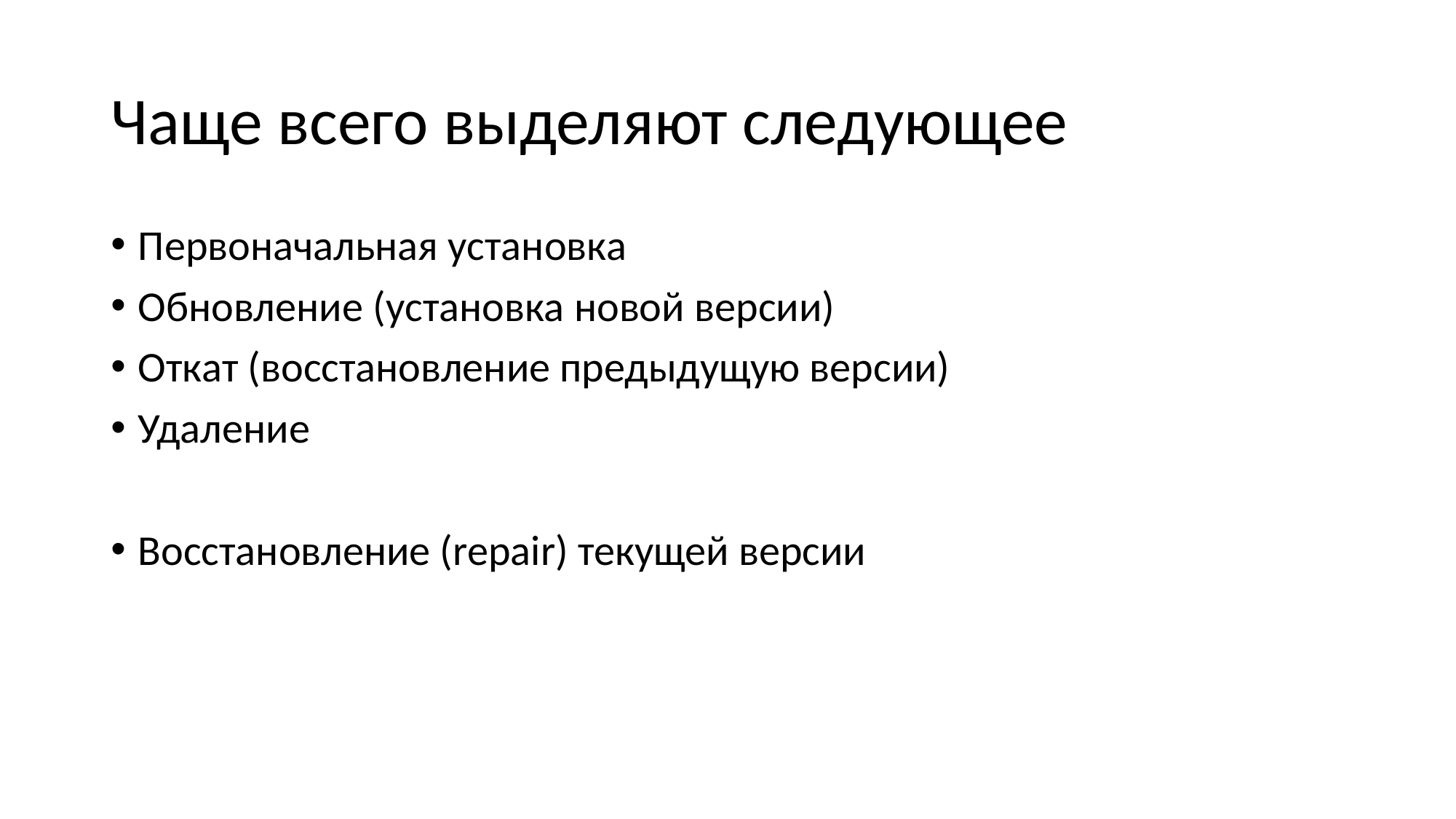

# Чаще всего выделяют следующее
Первоначальная установка
Обновление (установка новой версии)
Откат (восстановление предыдущую версии)
Удаление

Восстановление (repair) текущей версии